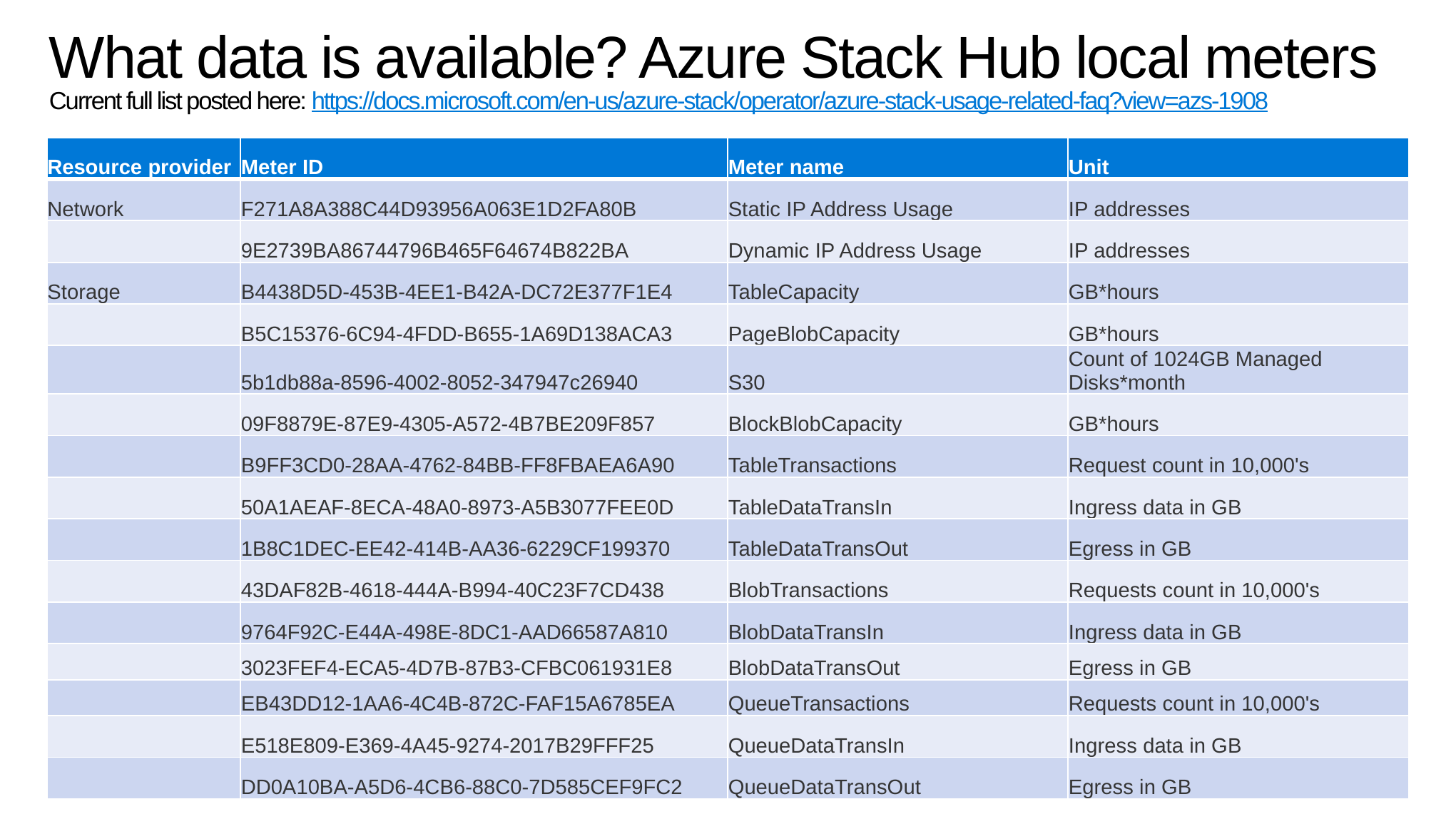

# What data is available? Azure Stack Hub local meters Current full list posted here: https://docs.microsoft.com/en-us/azure-stack/operator/azure-stack-usage-related-faq?view=azs-1908
| Resource provider | Meter ID | Meter name | Unit |
| --- | --- | --- | --- |
| Network | F271A8A388C44D93956A063E1D2FA80B | Static IP Address Usage | IP addresses |
|  | 9E2739BA86744796B465F64674B822BA | Dynamic IP Address Usage | IP addresses |
| Storage | B4438D5D-453B-4EE1-B42A-DC72E377F1E4 | TableCapacity | GB\*hours |
|  | B5C15376-6C94-4FDD-B655-1A69D138ACA3 | PageBlobCapacity | GB\*hours |
|  | 5b1db88a-8596-4002-8052-347947c26940 | S30 | Count of 1024GB Managed Disks\*month |
|  | 09F8879E-87E9-4305-A572-4B7BE209F857 | BlockBlobCapacity | GB\*hours |
|  | B9FF3CD0-28AA-4762-84BB-FF8FBAEA6A90 | TableTransactions | Request count in 10,000's |
|  | 50A1AEAF-8ECA-48A0-8973-A5B3077FEE0D | TableDataTransIn | Ingress data in GB |
|  | 1B8C1DEC-EE42-414B-AA36-6229CF199370 | TableDataTransOut | Egress in GB |
|  | 43DAF82B-4618-444A-B994-40C23F7CD438 | BlobTransactions | Requests count in 10,000's |
|  | 9764F92C-E44A-498E-8DC1-AAD66587A810 | BlobDataTransIn | Ingress data in GB |
|  | 3023FEF4-ECA5-4D7B-87B3-CFBC061931E8 | BlobDataTransOut | Egress in GB |
|  | EB43DD12-1AA6-4C4B-872C-FAF15A6785EA | QueueTransactions | Requests count in 10,000's |
|  | E518E809-E369-4A45-9274-2017B29FFF25 | QueueDataTransIn | Ingress data in GB |
|  | DD0A10BA-A5D6-4CB6-88C0-7D585CEF9FC2 | QueueDataTransOut | Egress in GB |